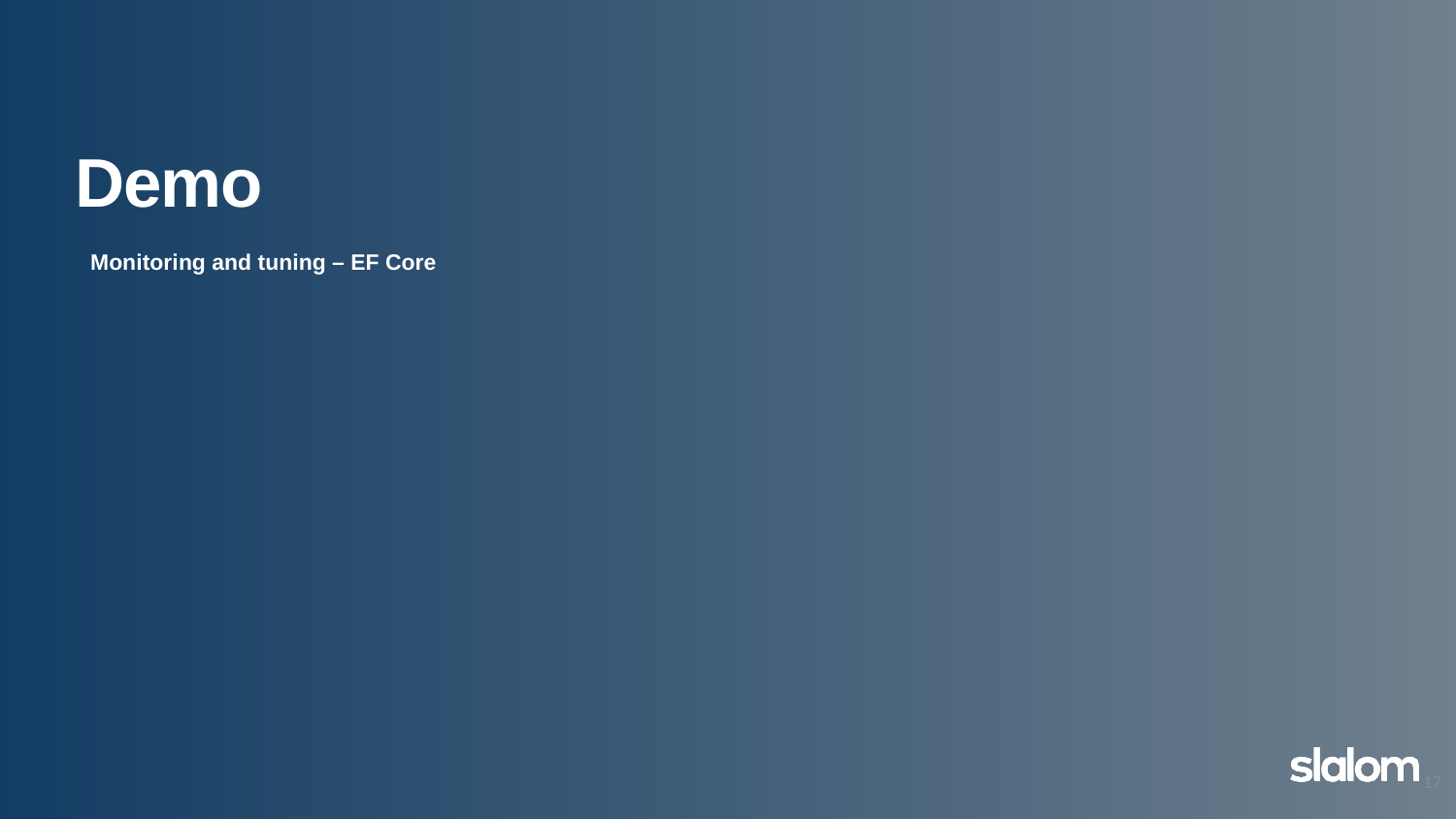

# Demo
Monitoring and tuning – EF Core

17